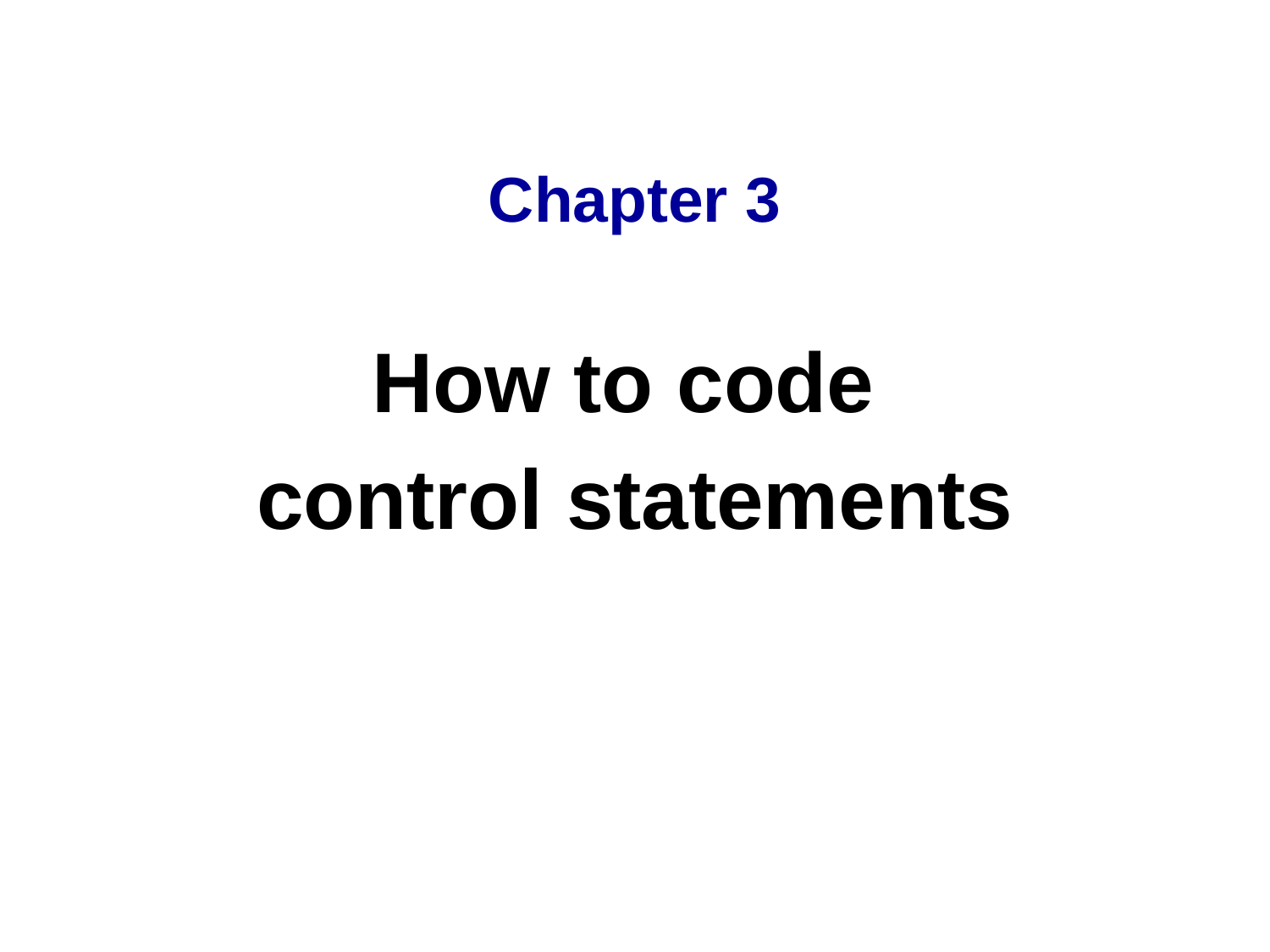

# Chapter 3
How to code
control statements

C3, Slide 1